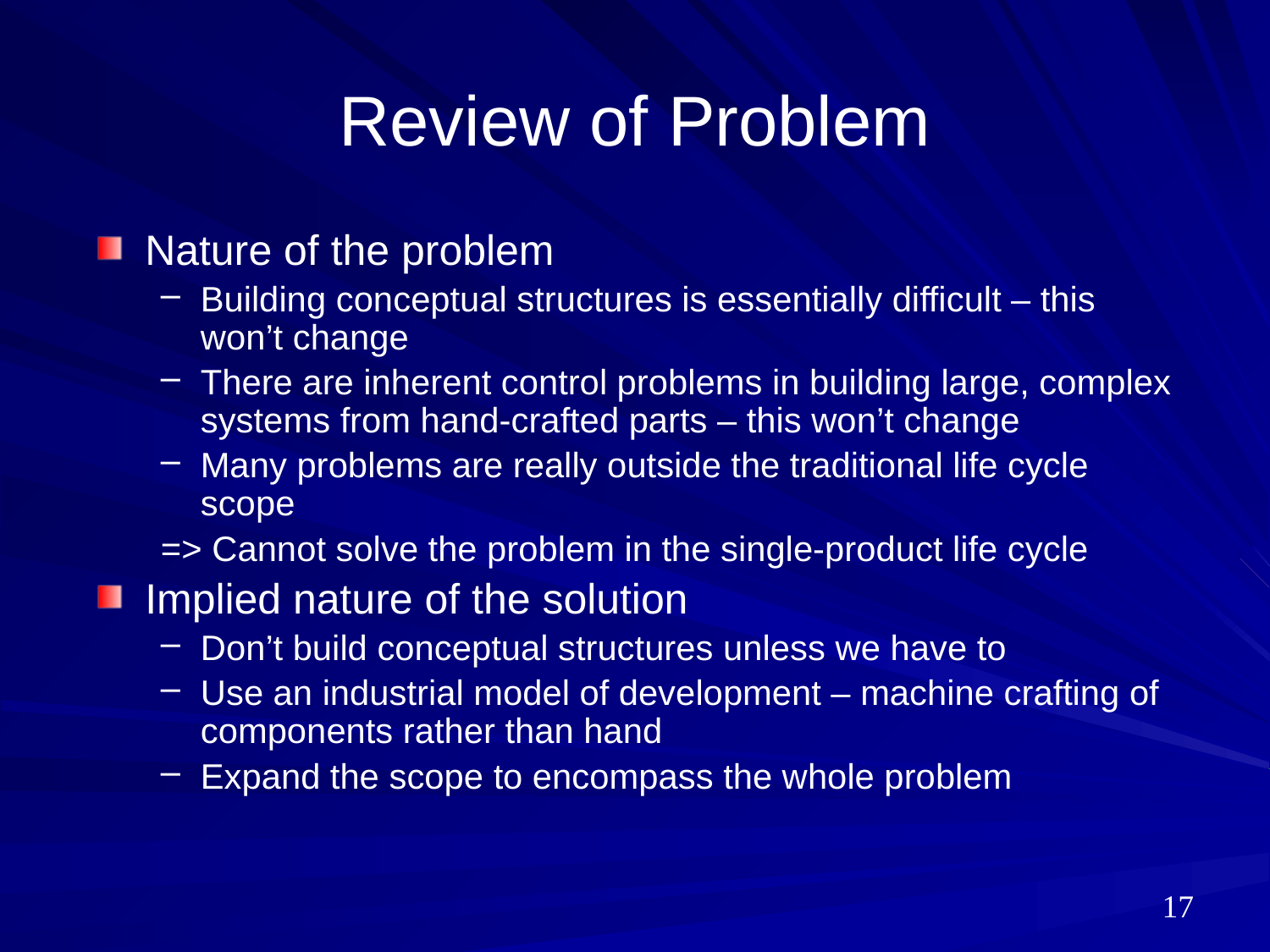

# Review of Problem
Nature of the problem
Building conceptual structures is essentially difficult – this won’t change
There are inherent control problems in building large, complex systems from hand-crafted parts – this won’t change
Many problems are really outside the traditional life cycle scope
=> Cannot solve the problem in the single-product life cycle
Implied nature of the solution
Don’t build conceptual structures unless we have to
Use an industrial model of development – machine crafting of components rather than hand
Expand the scope to encompass the whole problem
17